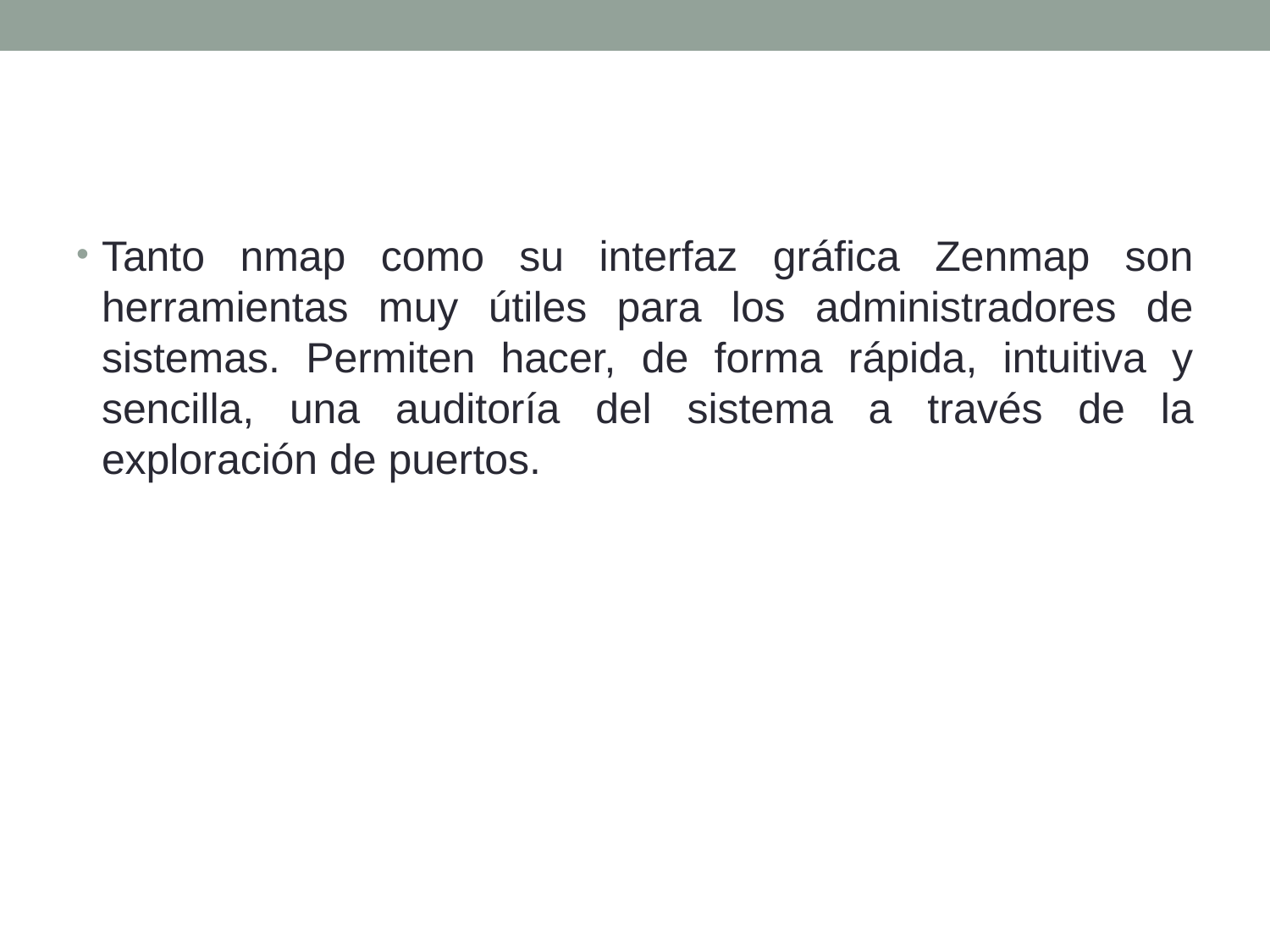

Tanto nmap como su interfaz gráfica Zenmap son herramientas muy útiles para los administradores de sistemas. Permiten hacer, de forma rápida, intuitiva y sencilla, una auditoría del sistema a través de la exploración de puertos.